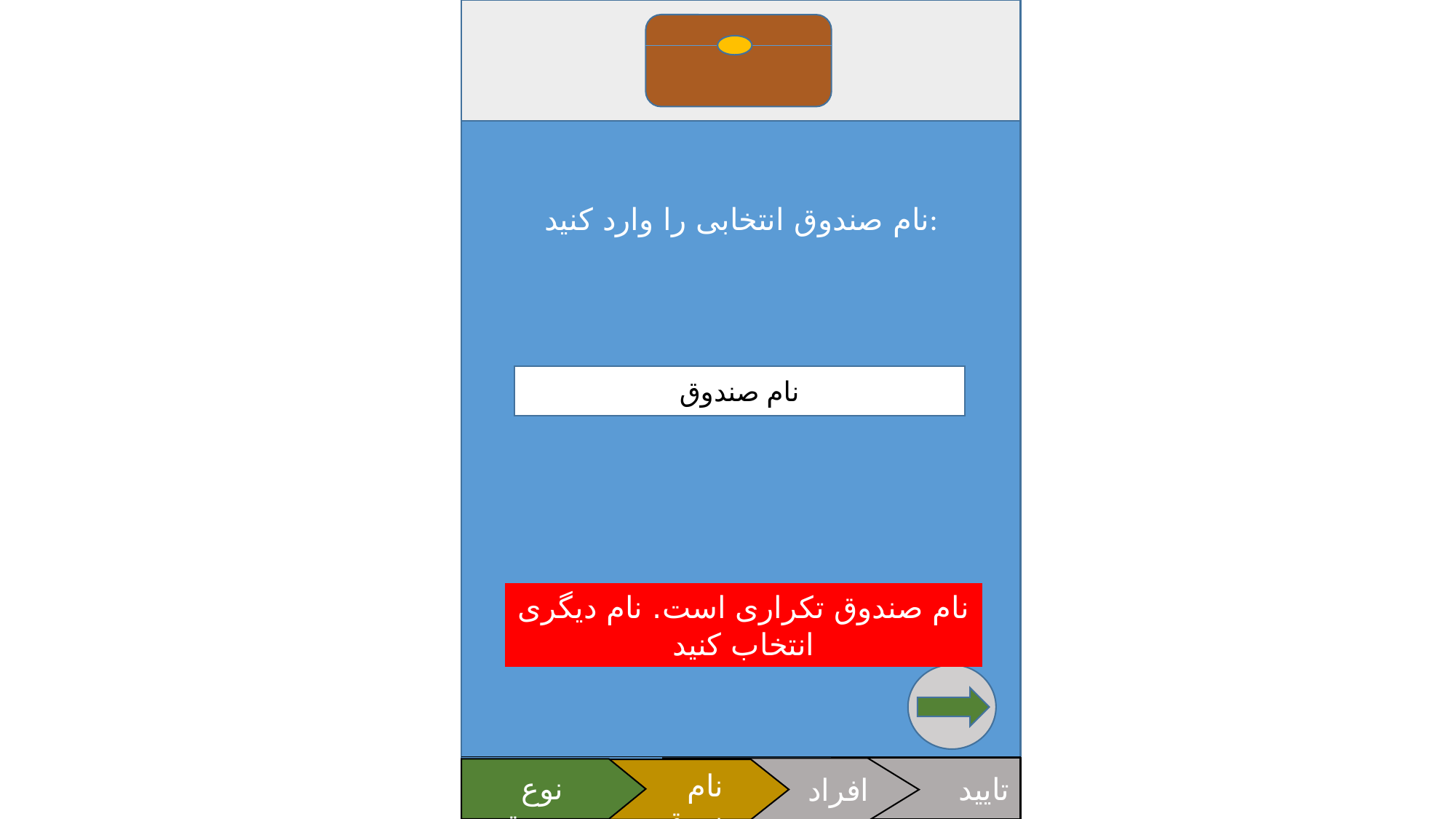

نام صندوق انتخابی را وارد کنید:
نام صندوق
نام صندوق تکراری است. نام دیگری انتخاب کنید

    تایید
نام صندوق
نوع صندوق
افراد